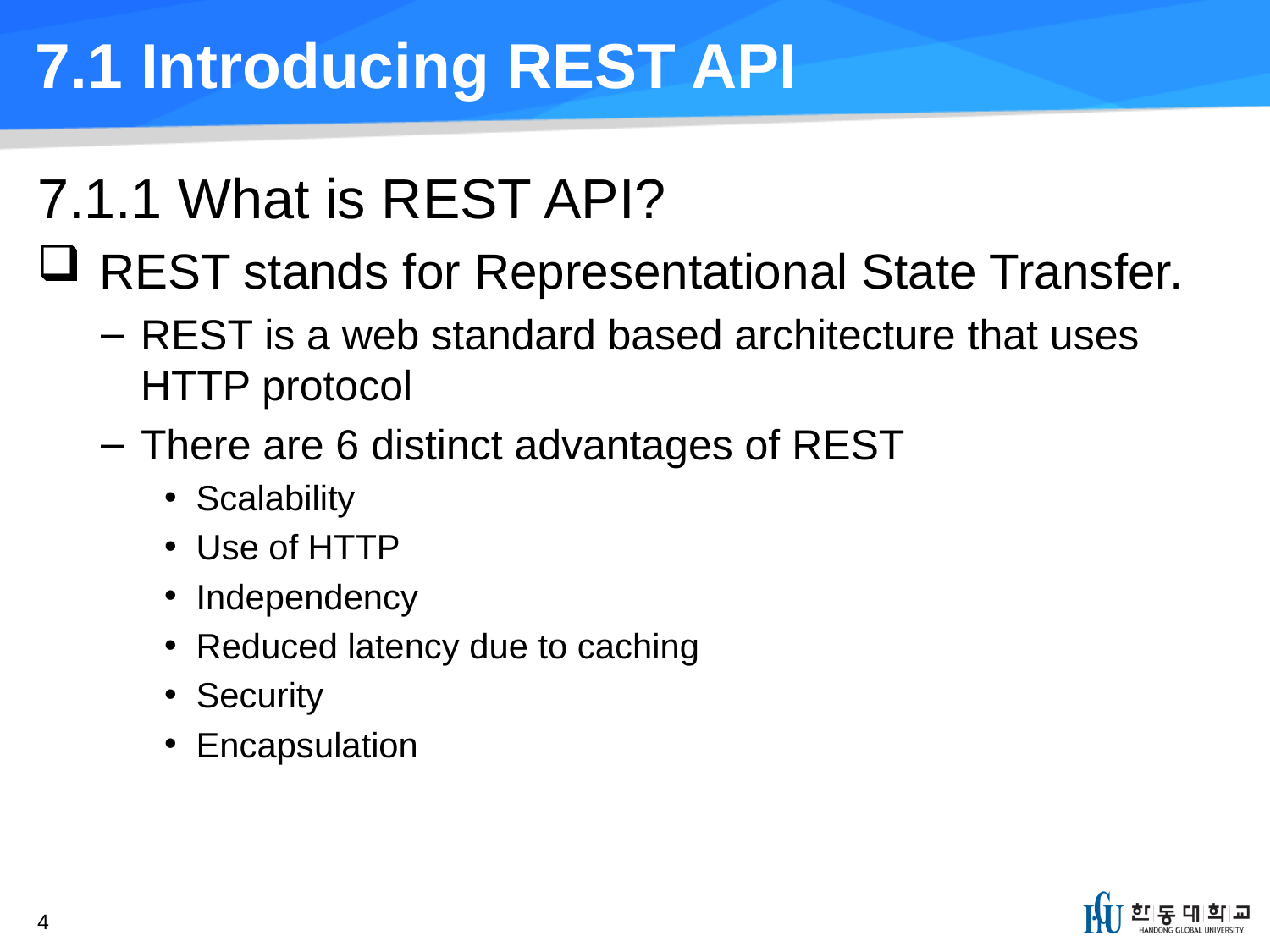

# 7.1 Introducing REST API
7.1.1 What is REST API?
REST stands for Representational State Transfer.
REST is a web standard based architecture that uses HTTP protocol
There are 6 distinct advantages of REST
Scalability
Use of HTTP
Independency
Reduced latency due to caching
Security
Encapsulation
4